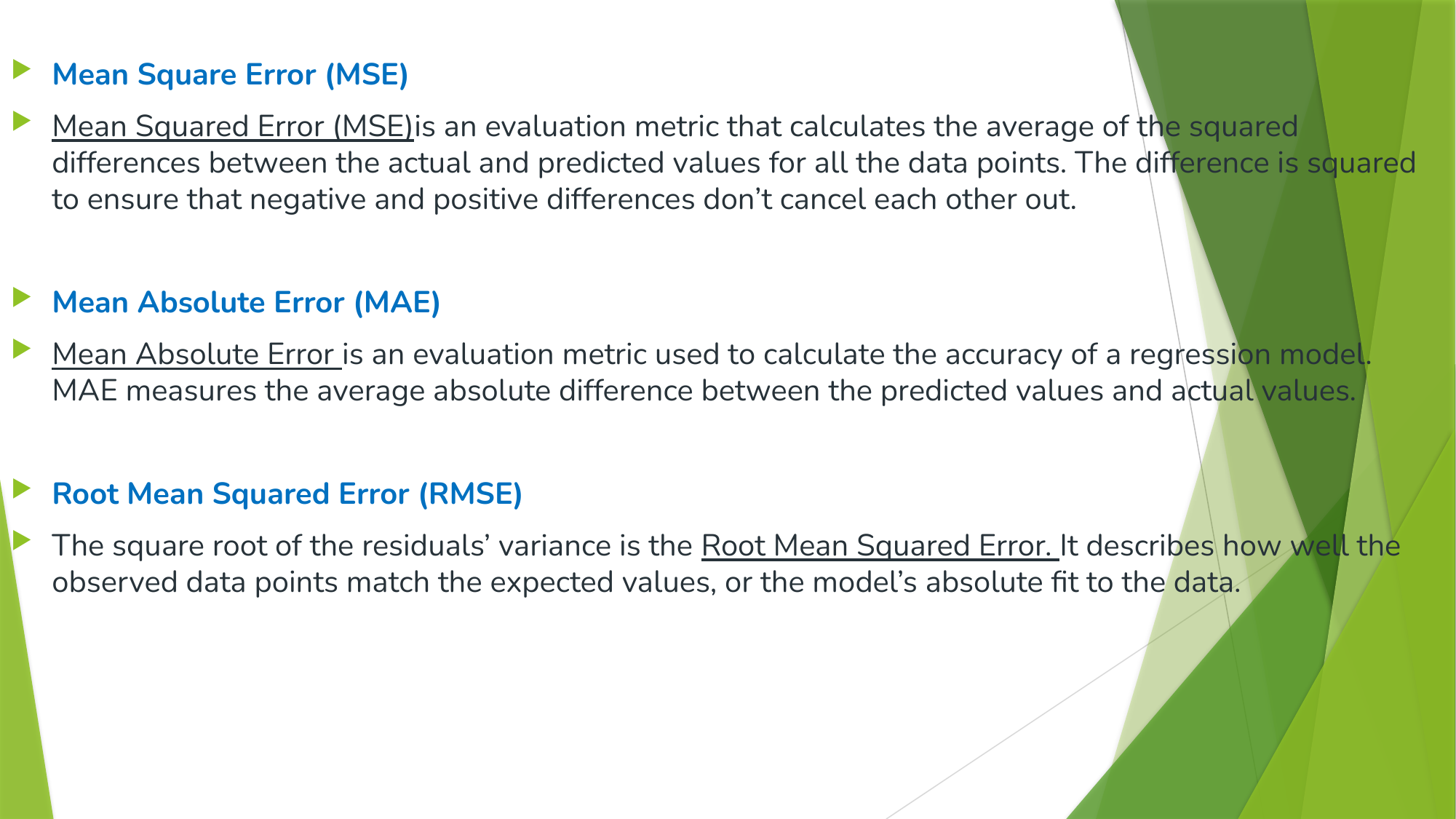

Mean Square Error (MSE)
Mean Squared Error (MSE)is an evaluation metric that calculates the average of the squared differences between the actual and predicted values for all the data points. The difference is squared to ensure that negative and positive differences don’t cancel each other out.

Mean Absolute Error (MAE)
Mean Absolute Error is an evaluation metric used to calculate the accuracy of a regression model. MAE measures the average absolute difference between the predicted values and actual values.

Root Mean Squared Error (RMSE)
The square root of the residuals’ variance is the Root Mean Squared Error. It describes how well the observed data points match the expected values, or the model’s absolute fit to the data.